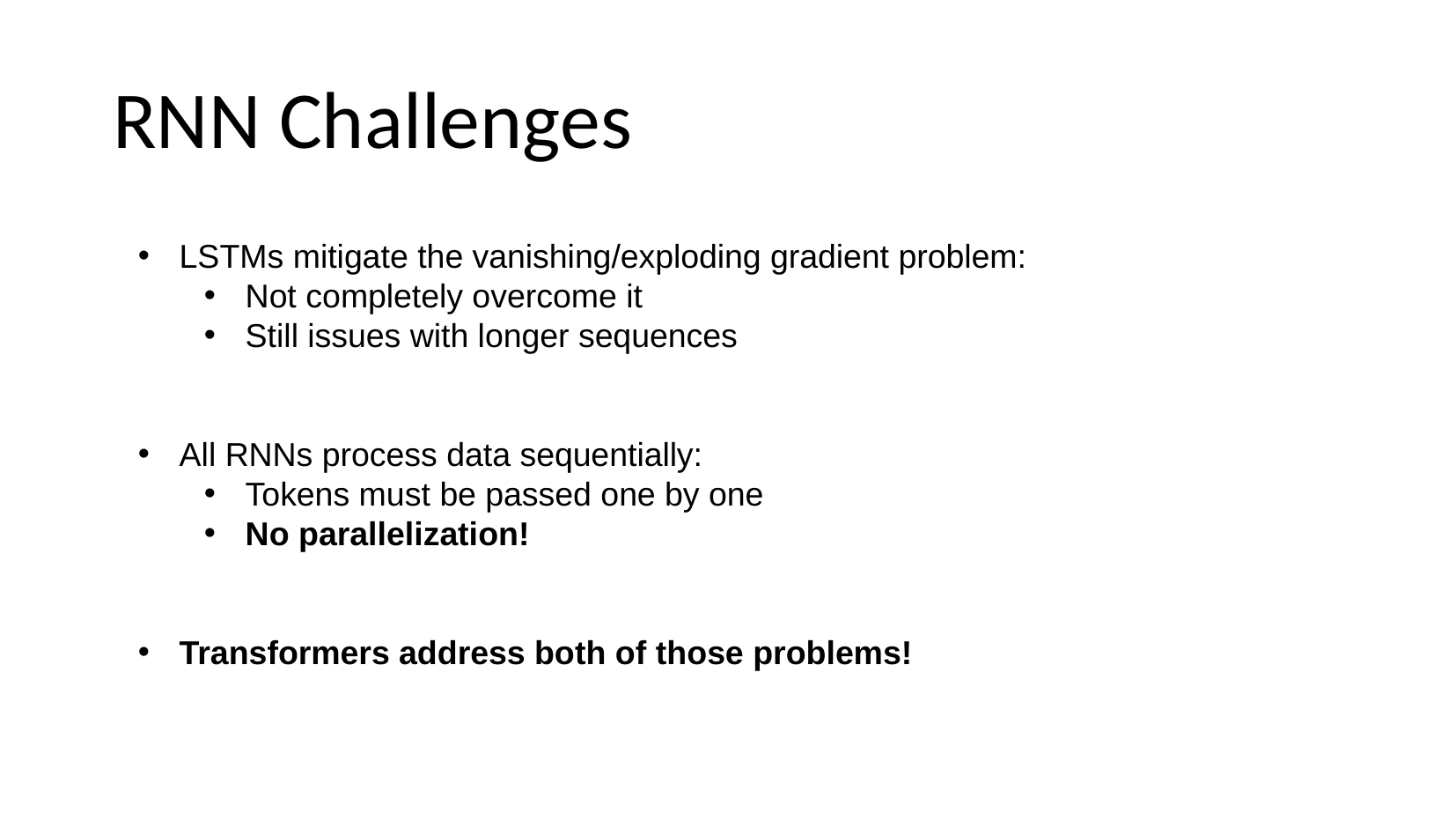

RNN Challenges

LSTMs mitigate the vanishing/exploding gradient problem:
Not completely overcome it
Still issues with longer sequences

All RNNs process data sequentially:
Tokens must be passed one by one
No parallelization!

Transformers address both of those problems!